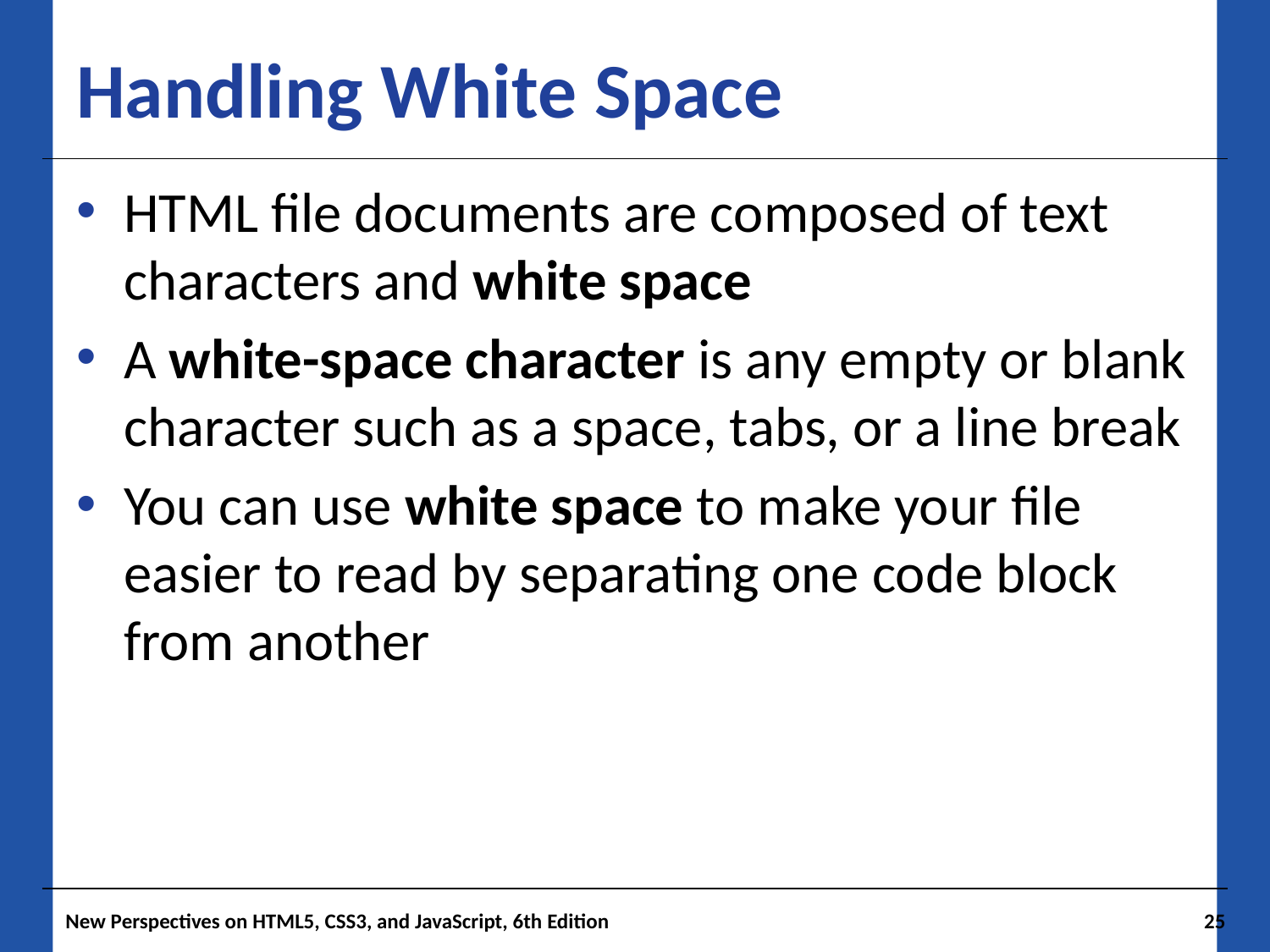

# Handling White Space
HTML file documents are composed of text characters and white space
A white-space character is any empty or blank character such as a space, tabs, or a line break
You can use white space to make your file easier to read by separating one code block from another
New Perspectives on HTML5, CSS3, and JavaScript, 6th Edition
25